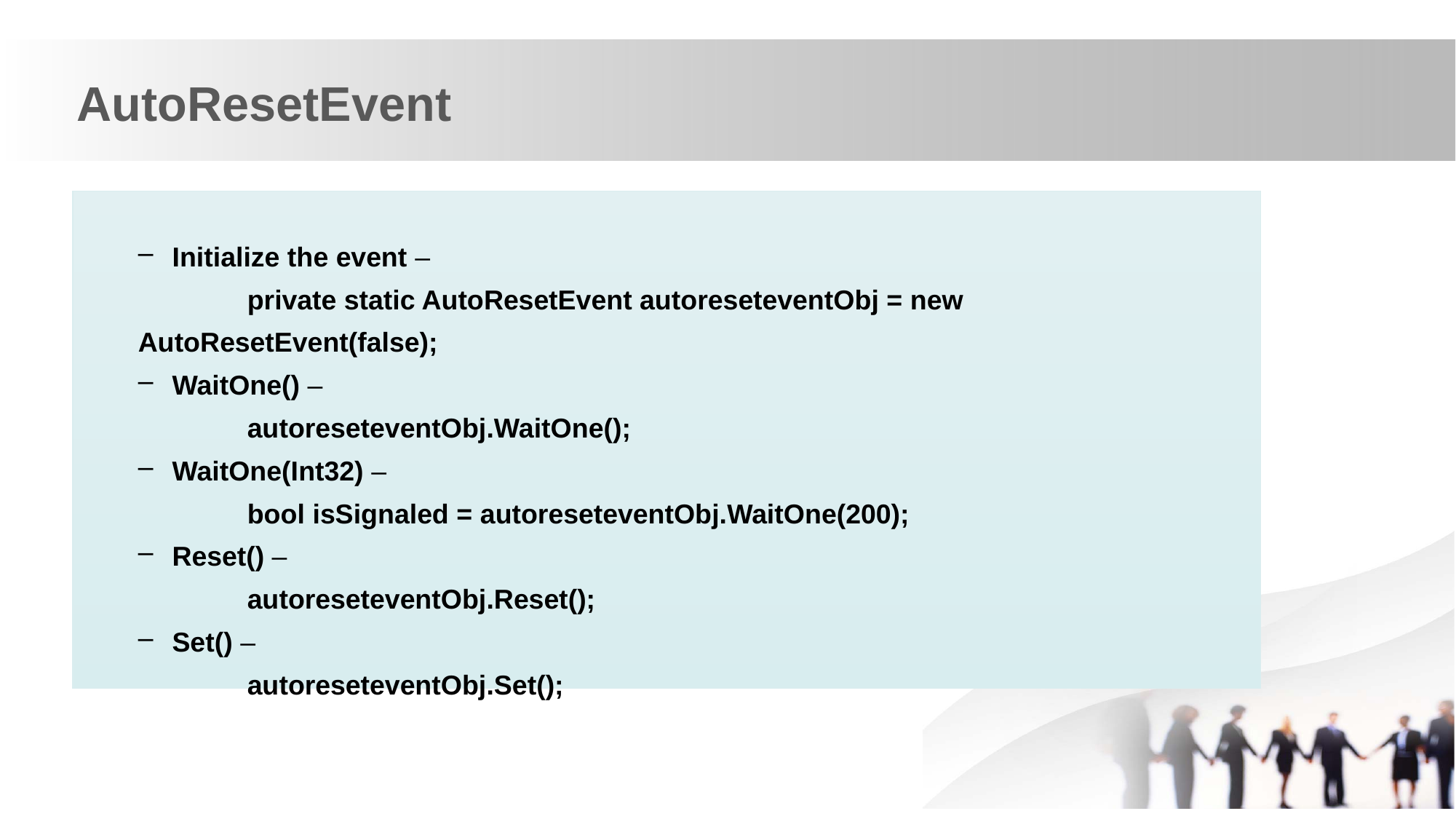

AutoResetEvent

Initialize the event –
	private static AutoResetEvent autoreseteventObj = new AutoResetEvent(false);
WaitOne() –
	autoreseteventObj.WaitOne();
WaitOne(Int32) –
	bool isSignaled = autoreseteventObj.WaitOne(200);
Reset() –
	autoreseteventObj.Reset();
Set() –
	autoreseteventObj.Set();